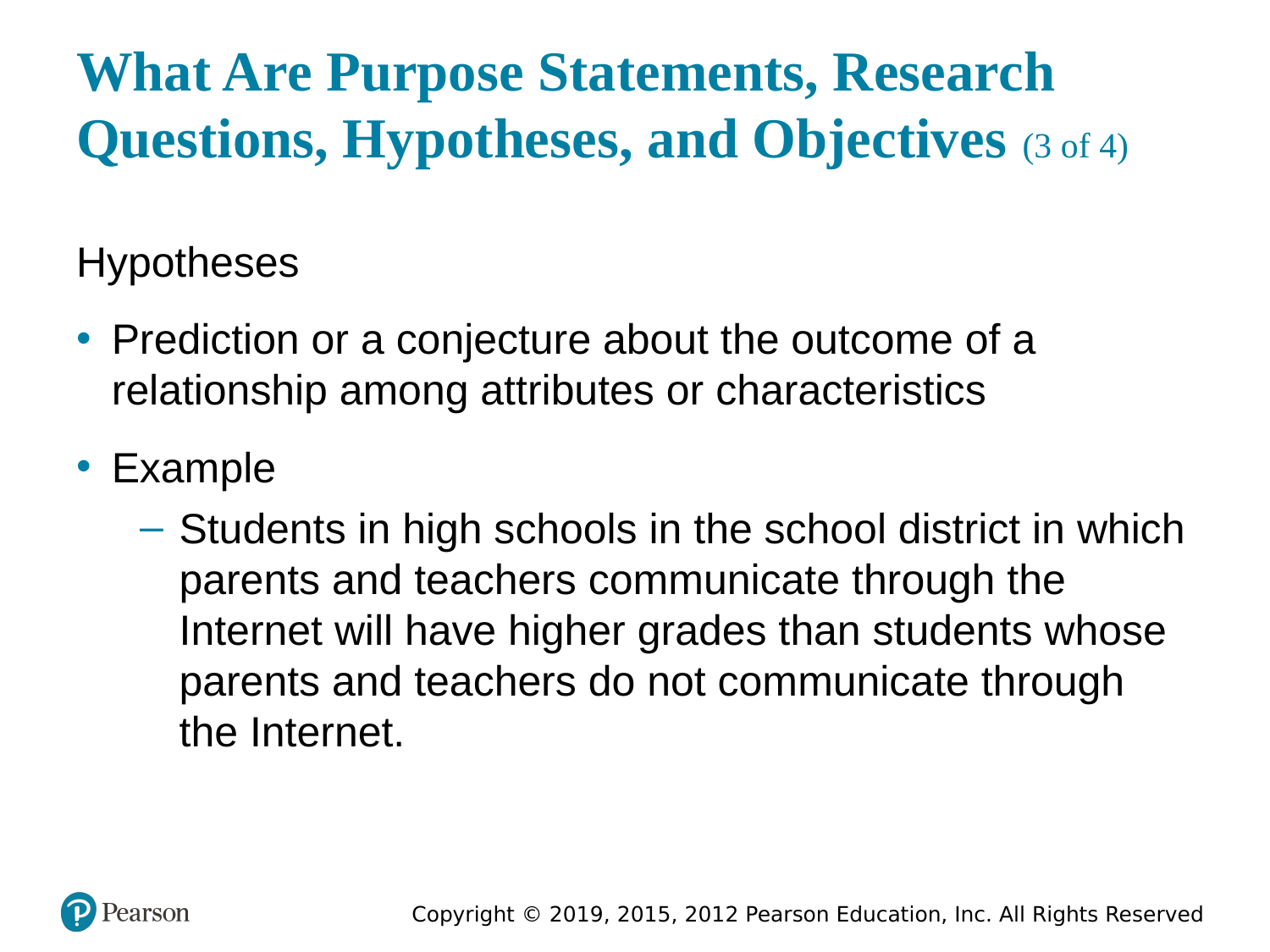

# What Are Purpose Statements, Research Questions, Hypotheses, and Objectives (3 of 4)
Hypotheses
Prediction or a conjecture about the outcome of a relationship among attributes or characteristics
Example
Students in high schools in the school district in which parents and teachers communicate through the Internet will have higher grades than students whose parents and teachers do not communicate through the Internet.